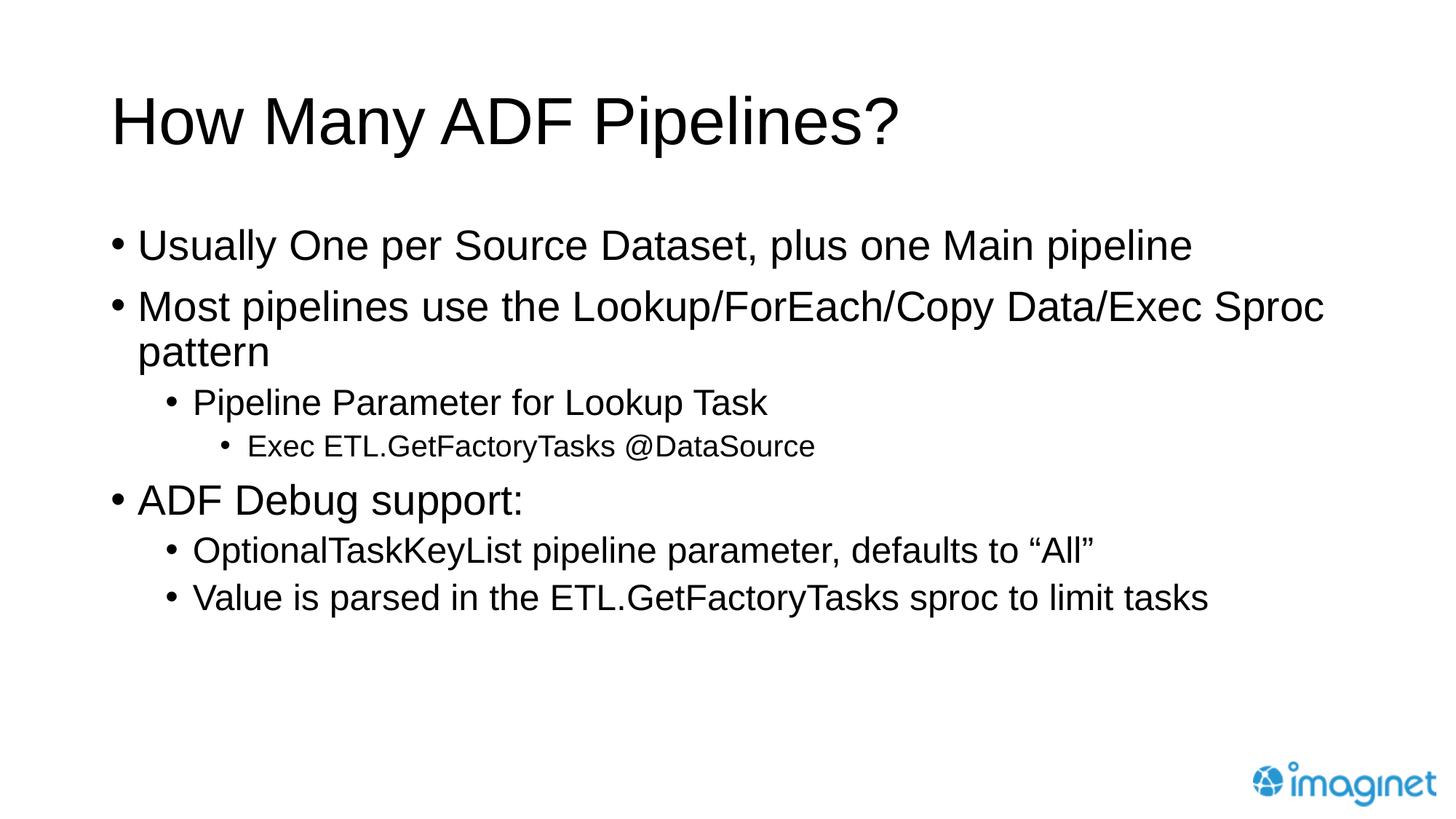

# How Many ADF Pipelines?
Usually One per Source Dataset, plus one Main pipeline
Most pipelines use the Lookup/ForEach/Copy Data/Exec Sproc pattern
Pipeline Parameter for Lookup Task
Exec ETL.GetFactoryTasks @DataSource
ADF Debug support:
OptionalTaskKeyList pipeline parameter, defaults to “All”
Value is parsed in the ETL.GetFactoryTasks sproc to limit tasks